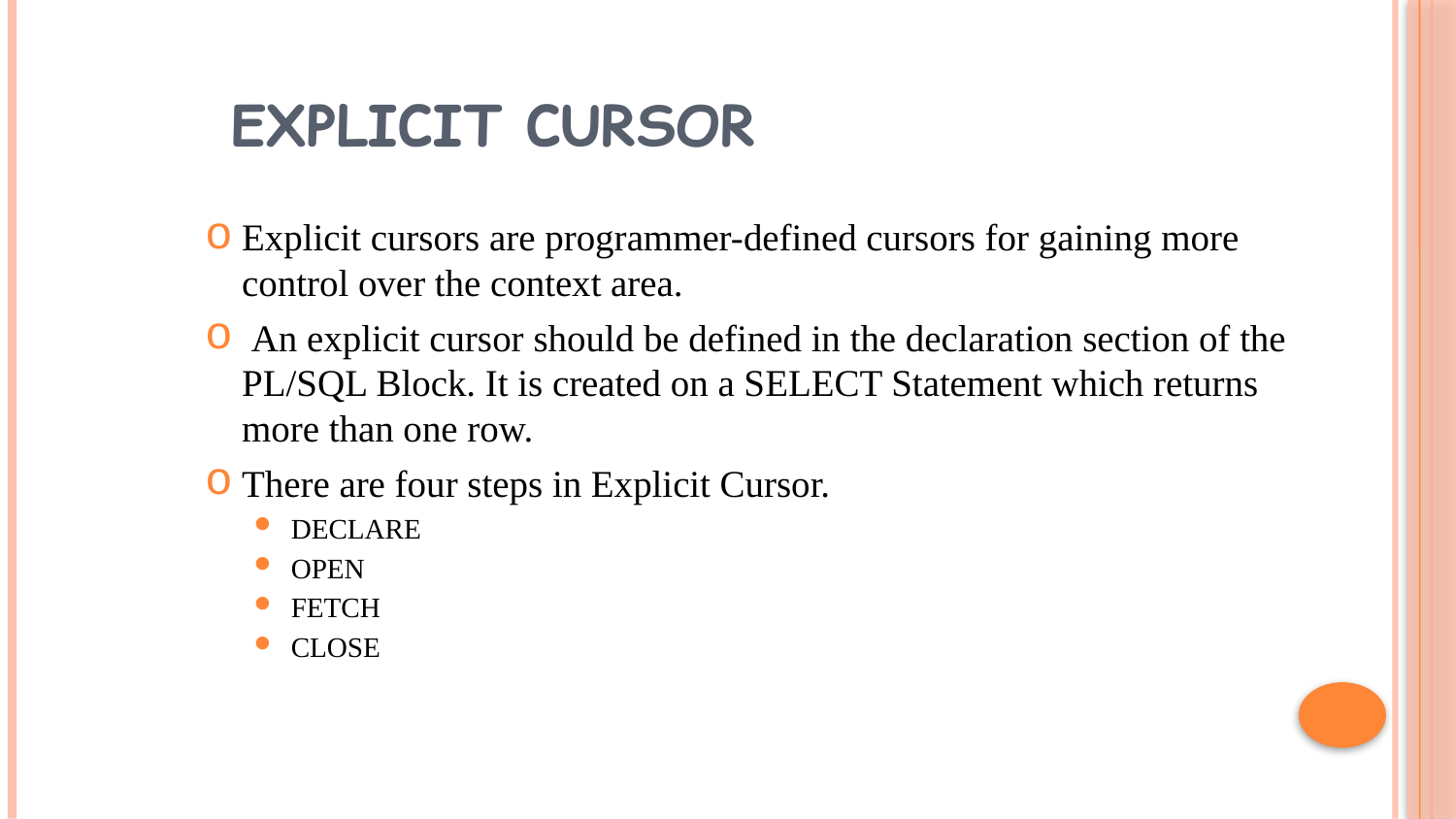

# Explicit Cursor
Explicit cursors are programmer-defined cursors for gaining more control over the context area.
 An explicit cursor should be defined in the declaration section of the PL/SQL Block. It is created on a SELECT Statement which returns more than one row.
There are four steps in Explicit Cursor.
DECLARE
OPEN
FETCH
CLOSE